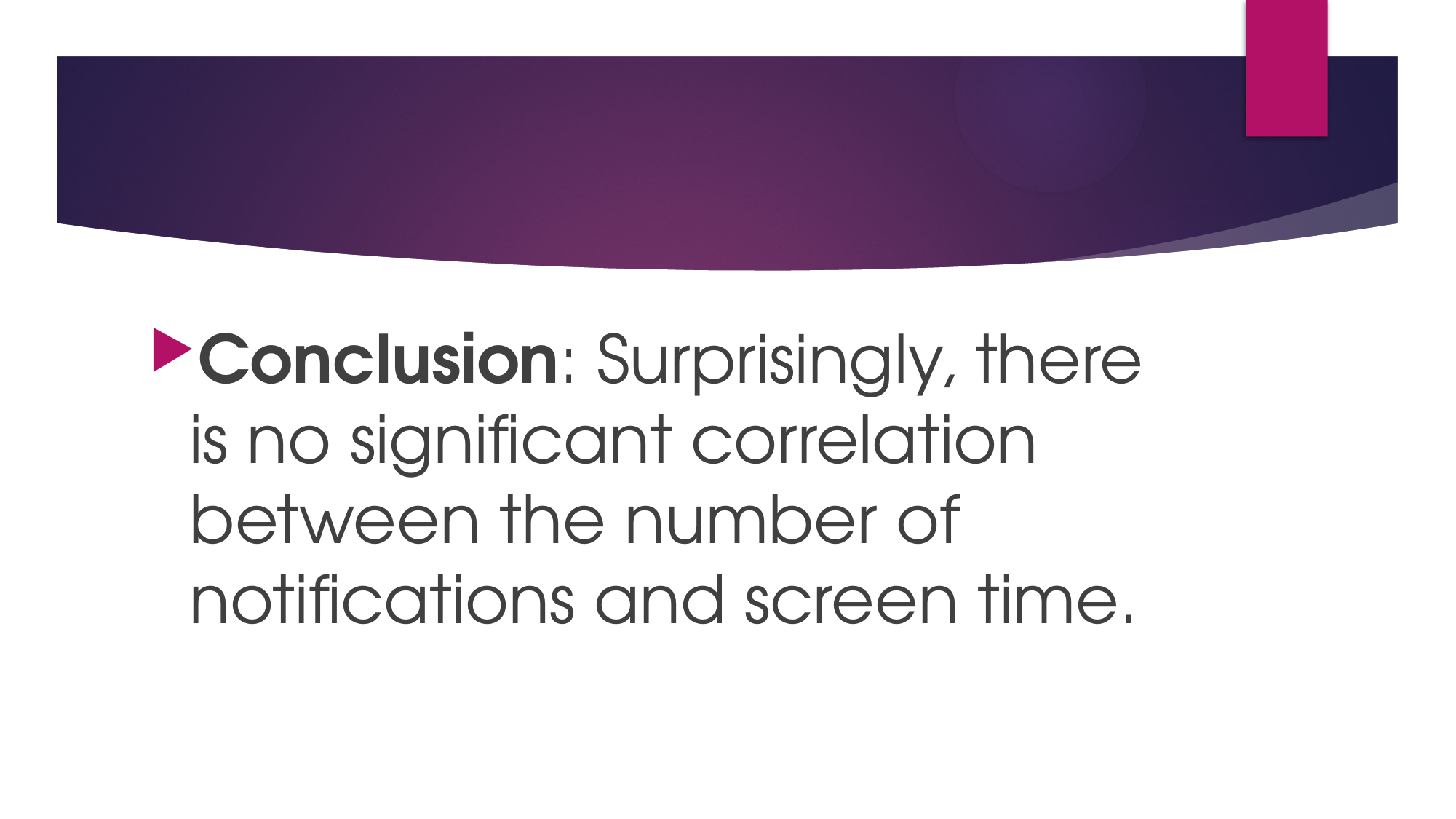

#
Conclusion: Surprisingly, there is no significant correlation between the number of notifications and screen time.